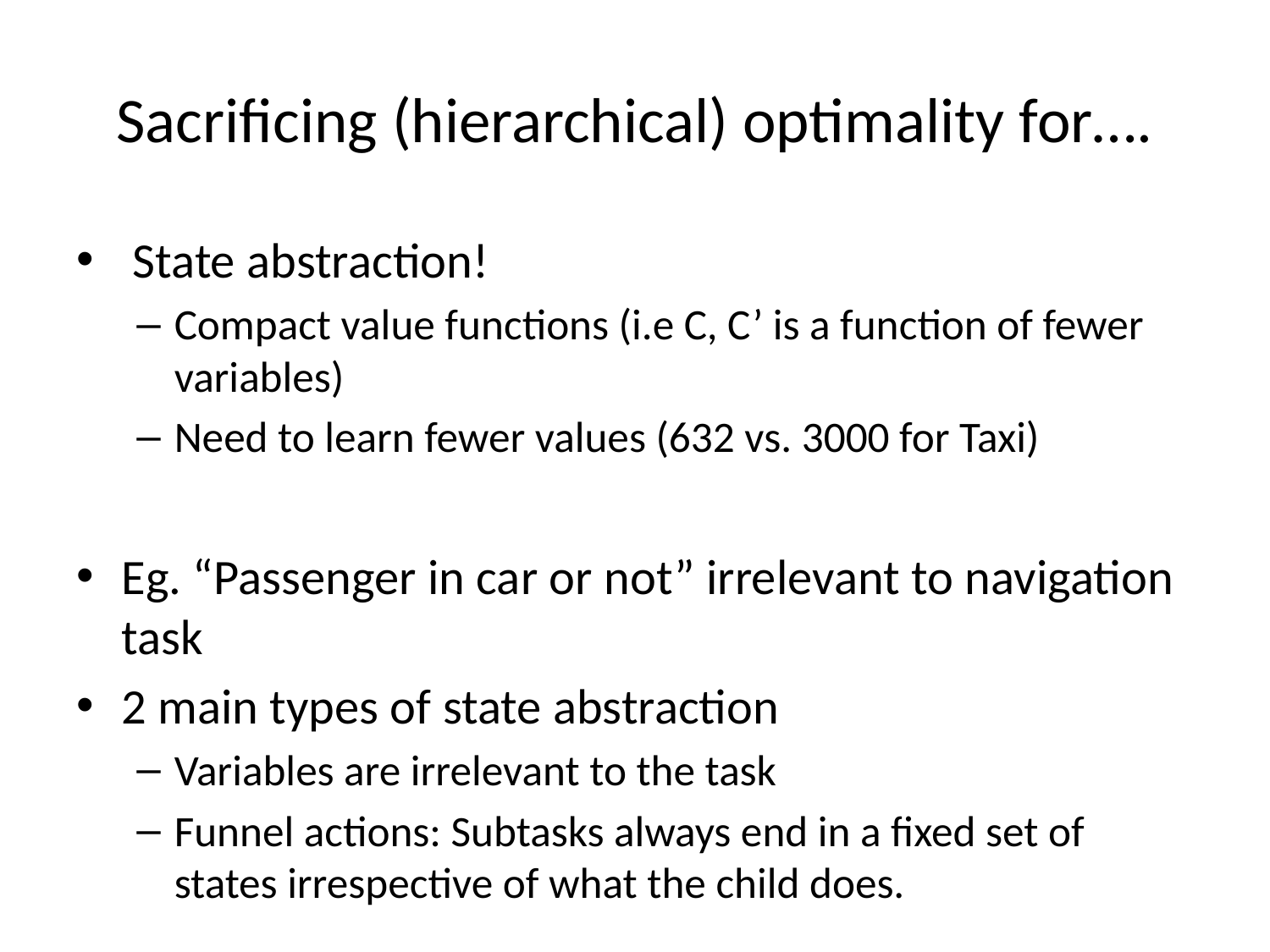

# Sacrificing (hierarchical) optimality for….
 State abstraction!
Compact value functions (i.e C, C’ is a function of fewer variables)
Need to learn fewer values (632 vs. 3000 for Taxi)

Eg. “Passenger in car or not” irrelevant to navigation task
2 main types of state abstraction
Variables are irrelevant to the task
Funnel actions: Subtasks always end in a fixed set of states irrespective of what the child does.